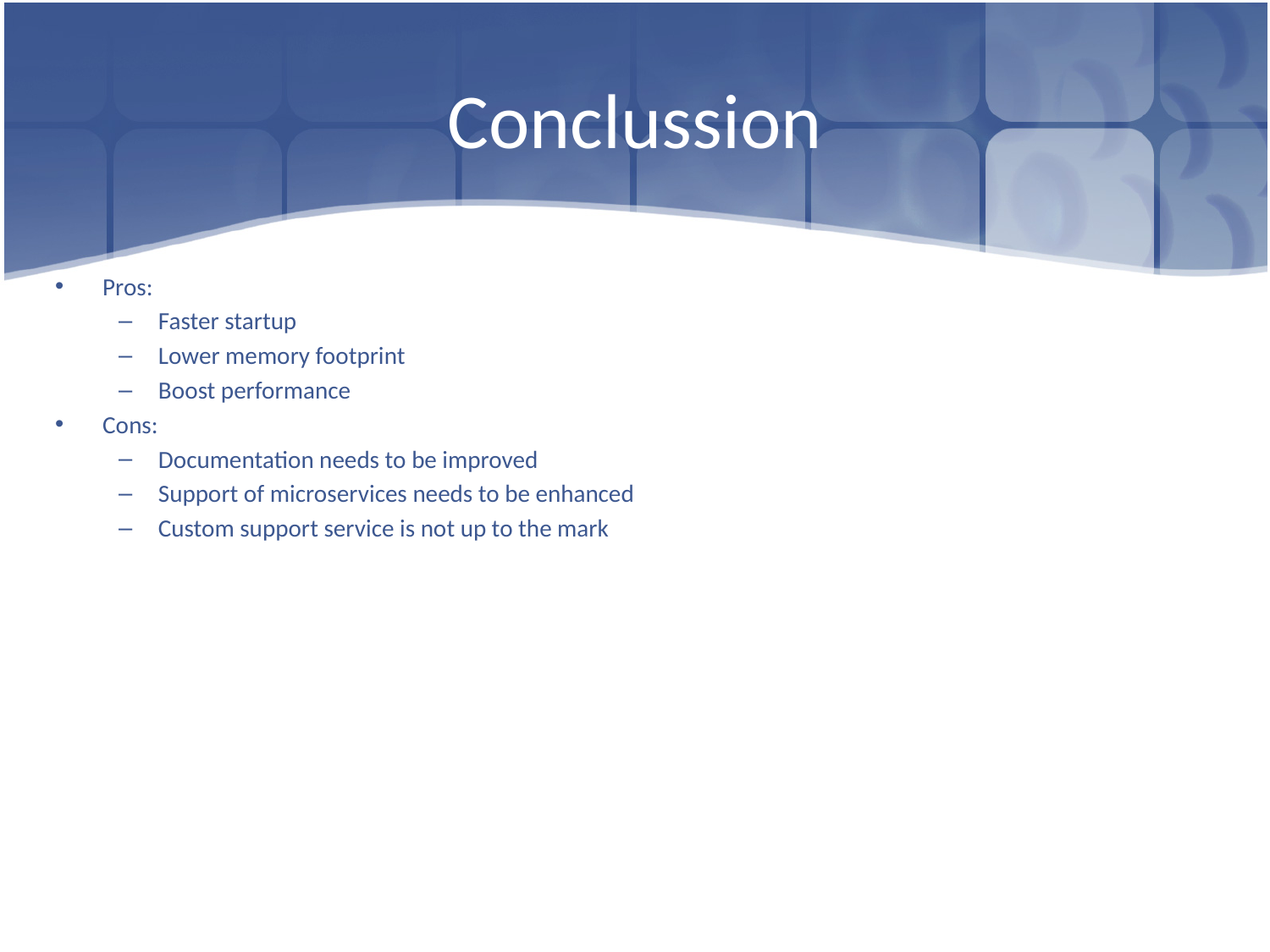

# Conclussion
Pros:
Faster startup
Lower memory footprint
Boost performance
Cons:
Documentation needs to be improved
Support of microservices needs to be enhanced
Custom support service is not up to the mark